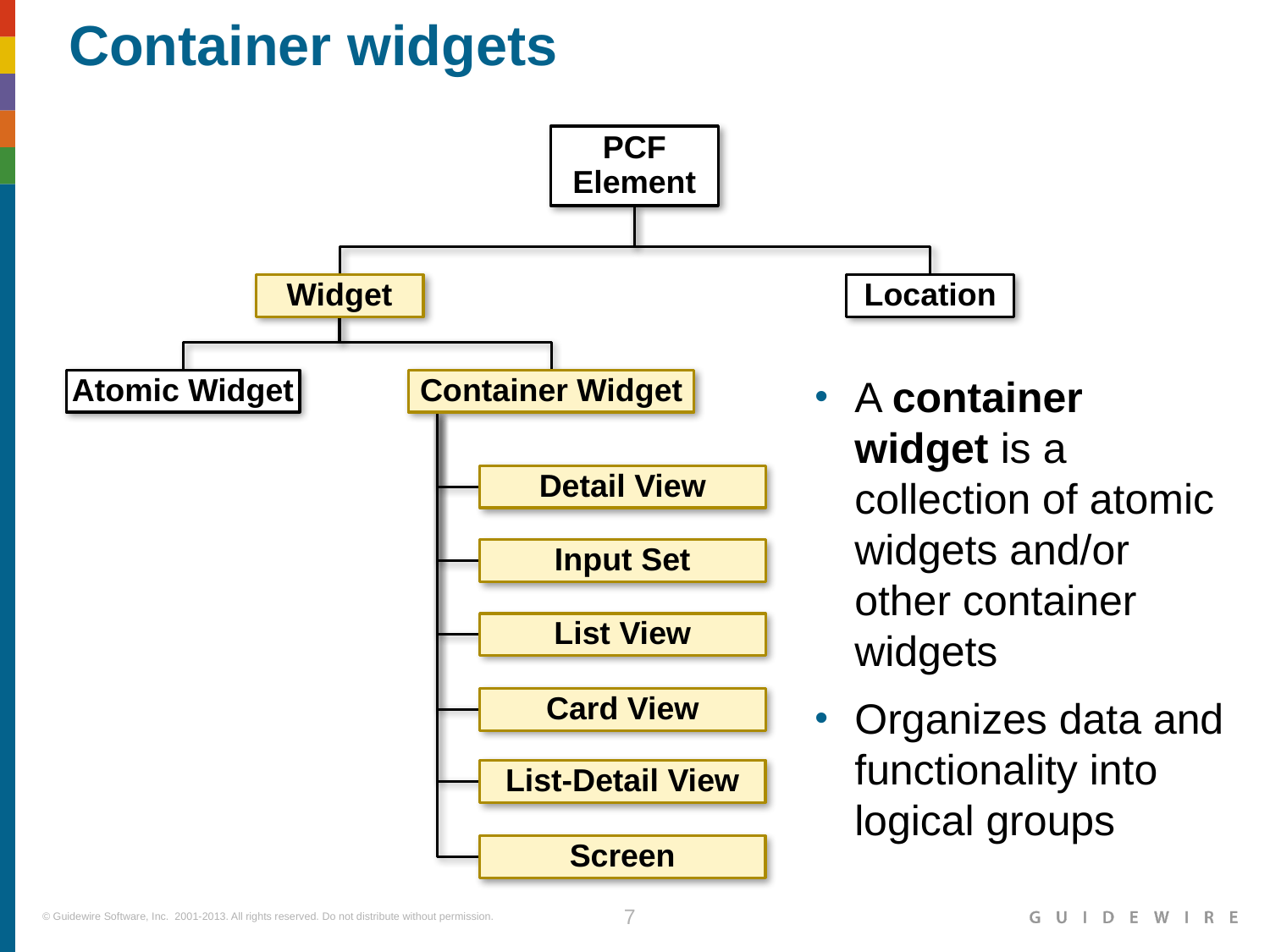

# Container widgets
PCF Element

Widget
Location

Atomic Widget
Container Widget
A container widget is a collection of atomic widgets and/or other container widgets
Organizes data and functionality into logical groups

Detail View
Input Set
List View
Card View
List-Detail View
Screen